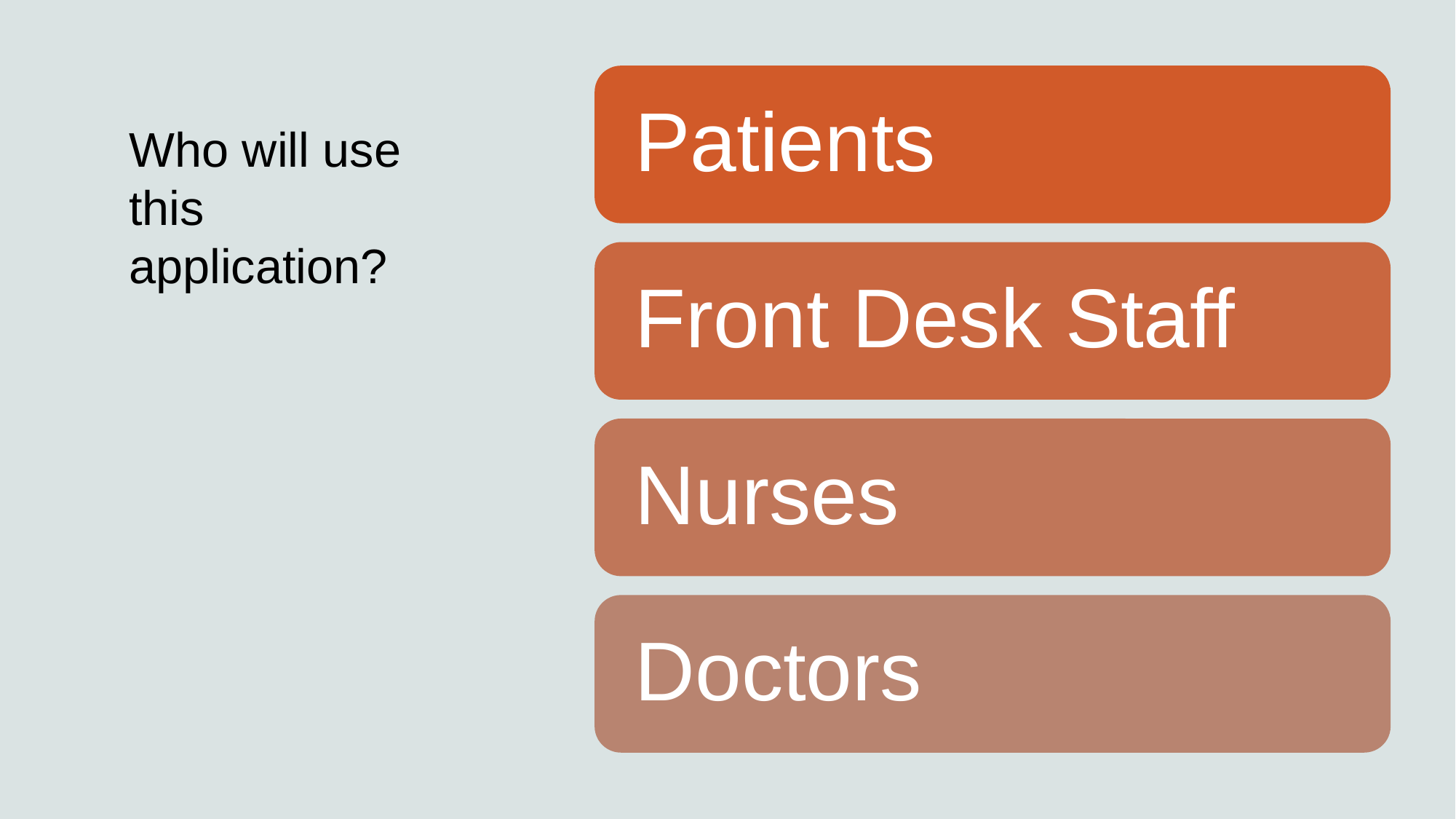

Patients
Front Desk Staff
Nurses
Doctors
# Who will use this application?